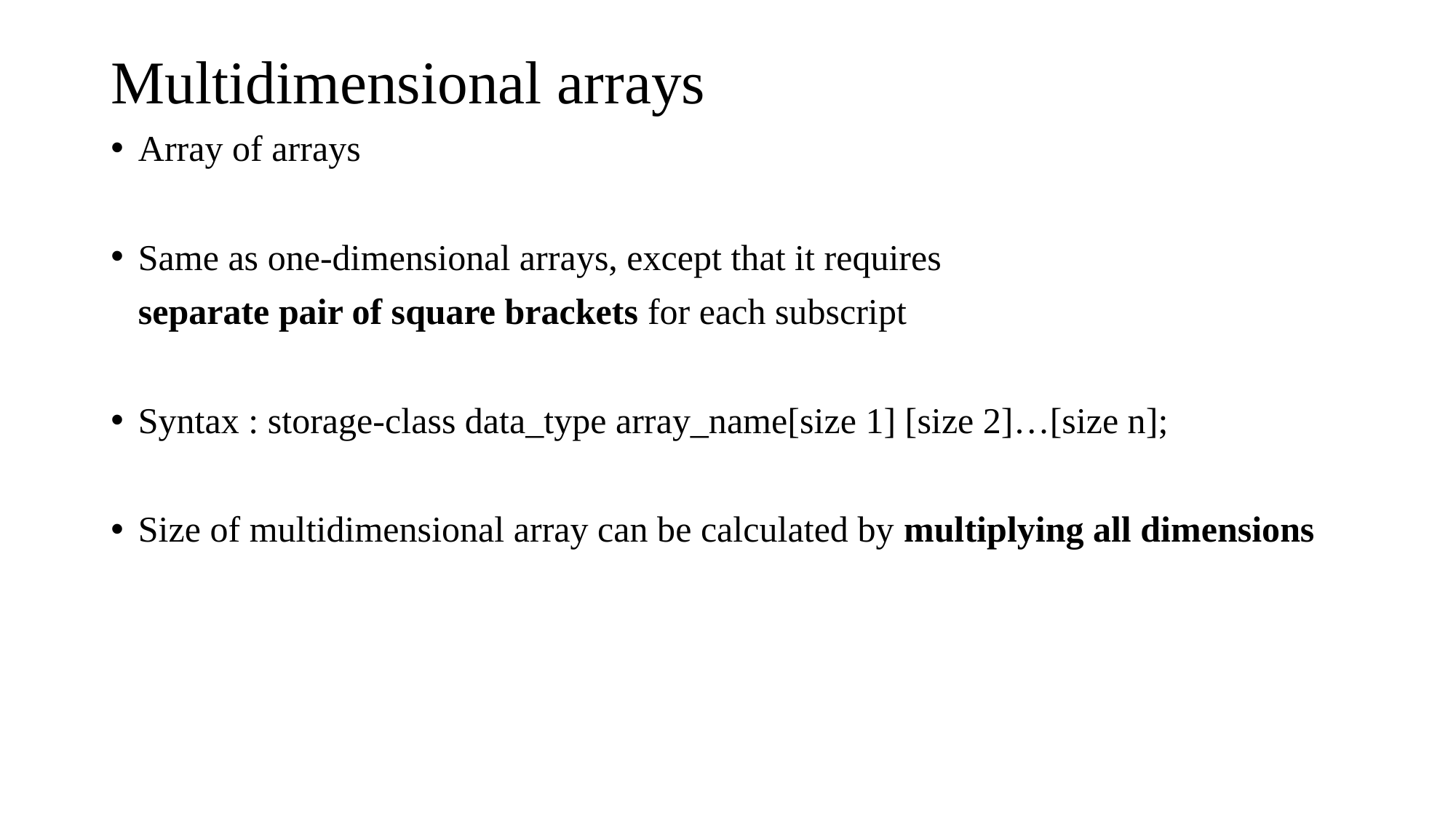

# Multidimensional arrays
Array of arrays

Same as one-dimensional arrays, except that it requires
   separate pair of square brackets for each subscript

Syntax : storage-class data_type array_name[size 1] [size 2]…[size n];

Size of multidimensional array can be calculated by multiplying all dimensions